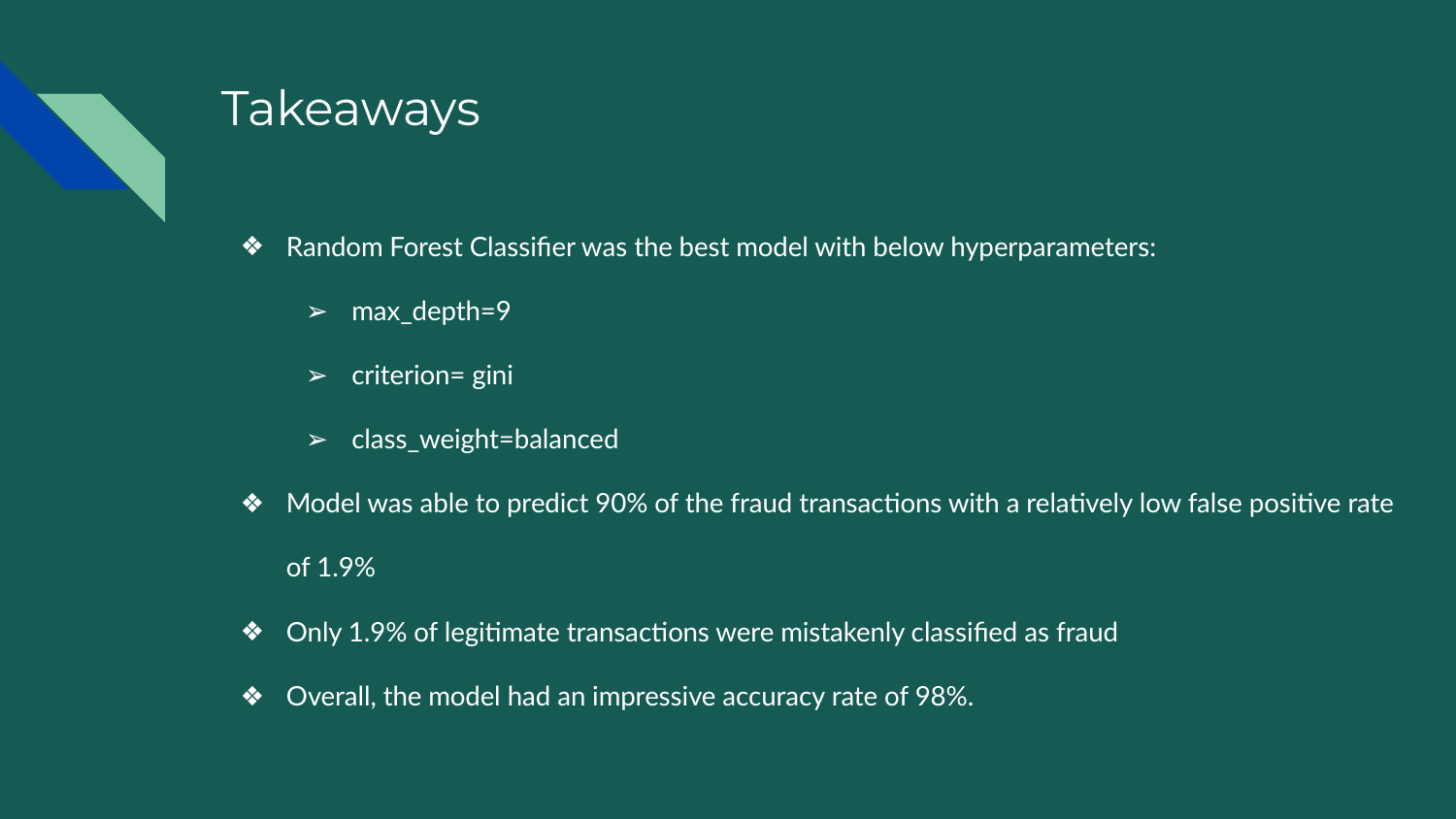

# Takeaways
Random Forest Classifier was the best model with below hyperparameters:
max_depth=9
criterion= gini
class_weight=balanced
Model was able to predict 90% of the fraud transactions with a relatively low false positive rate of 1.9%
Only 1.9% of legitimate transactions were mistakenly classified as fraud
Overall, the model had an impressive accuracy rate of 98%.